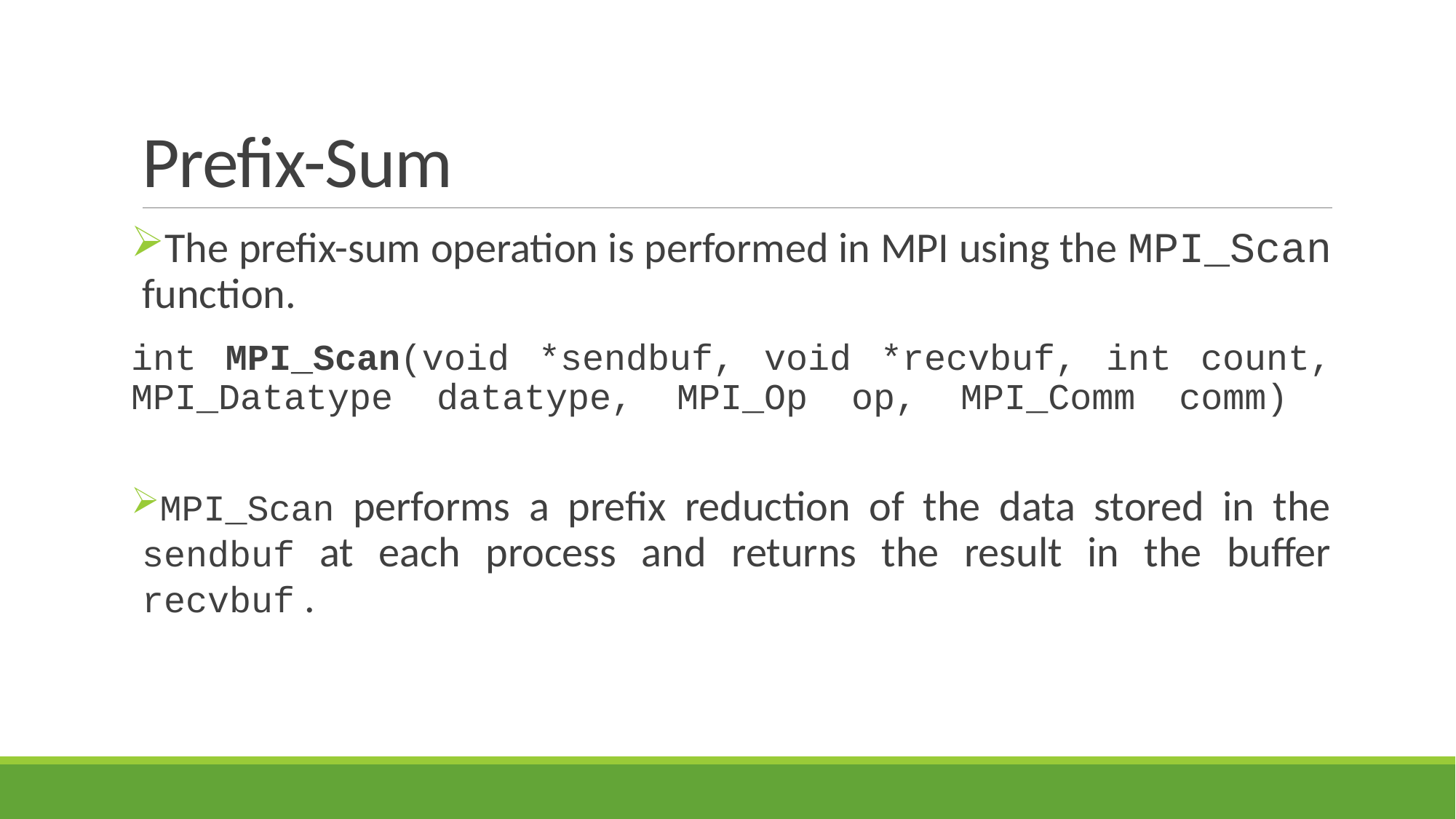

# Prefix-Sum
The prefix-sum operation is performed in MPI using the MPI_Scan function.
int MPI_Scan(void *sendbuf, void *recvbuf, int count,
MPI_Datatype datatype, MPI_Op op, MPI_Comm comm)
MPI_Scan performs a prefix reduction of the data stored in the sendbuf at each process and returns the result in the buffer recvbuf .